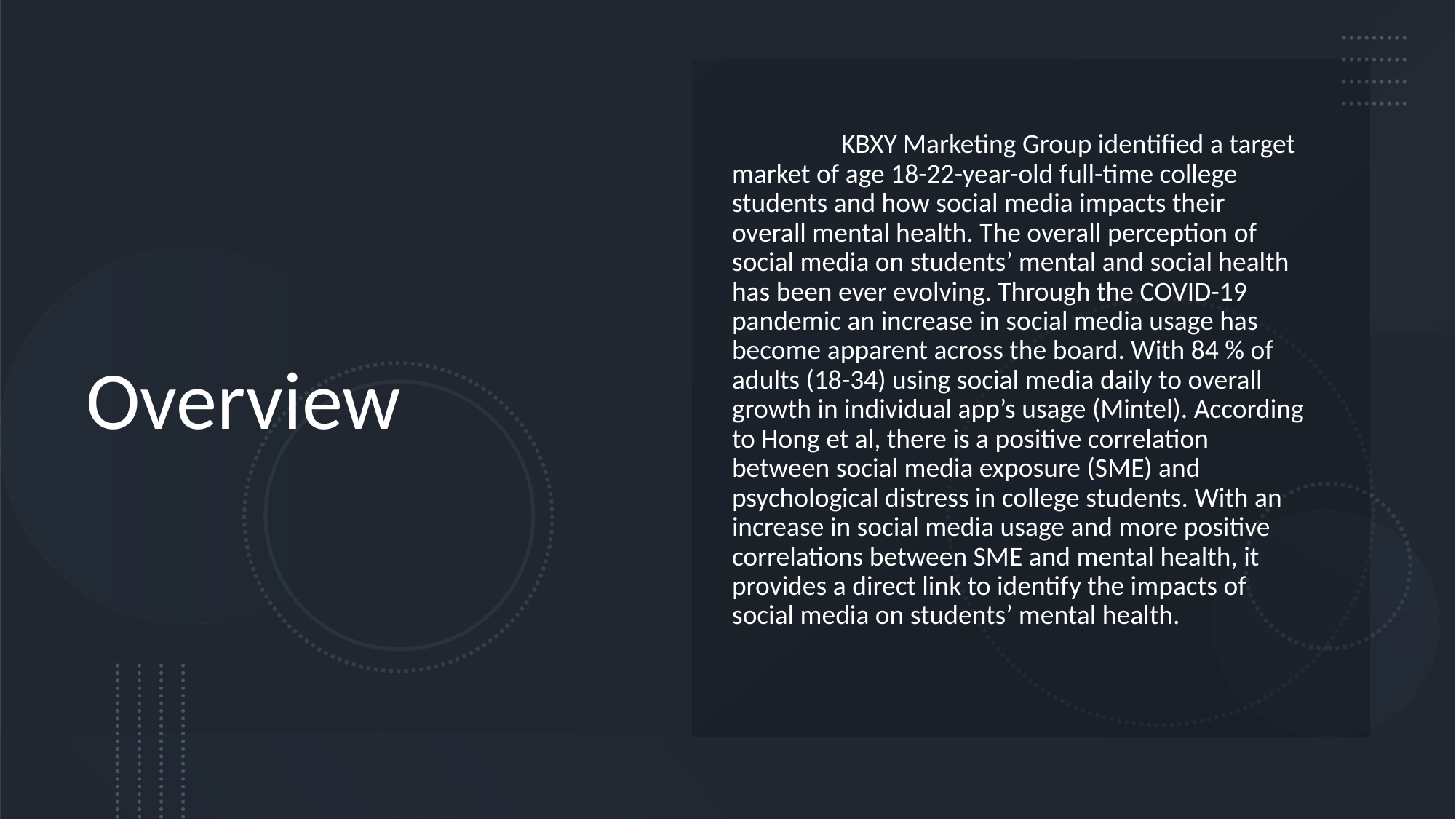

# Overview
	KBXY Marketing Group identified a target market of age 18-22-year-old full-time college students and how social media impacts their overall mental health. The overall perception of social media on students’ mental and social health has been ever evolving. Through the COVID-19 pandemic an increase in social media usage has become apparent across the board. With 84 % of adults (18-34) using social media daily to overall growth in individual app’s usage (Mintel). According to Hong et al, there is a positive correlation between social media exposure (SME) and psychological distress in college students. With an increase in social media usage and more positive correlations between SME and mental health, it provides a direct link to identify the impacts of social media on students’ mental health.